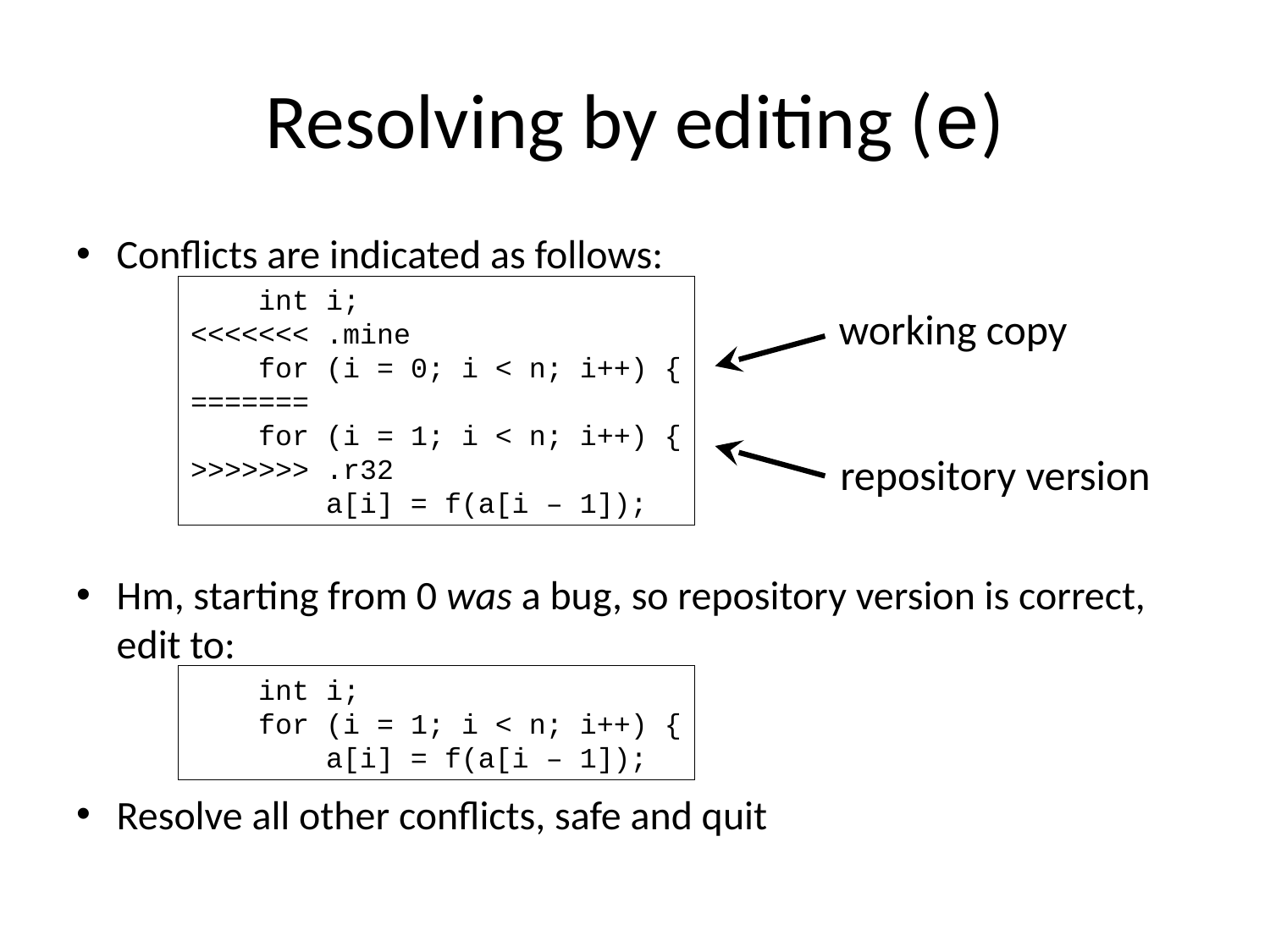

# Resolving by editing (e)
Conflicts are indicated as follows:

Hm, starting from 0 was a bug, so repository version is correct, edit to:

Resolve all other conflicts, safe and quit
    int i;
<<<<<<< .mine
    for (i = 0; i < n; i++) {
=======
    for (i = 1; i < n; i++) {
>>>>>>> .r32
        a[i] = f(a[i – 1]);
working copy
repository version
    int i;
    for (i = 1; i < n; i++) {
        a[i] = f(a[i – 1]);